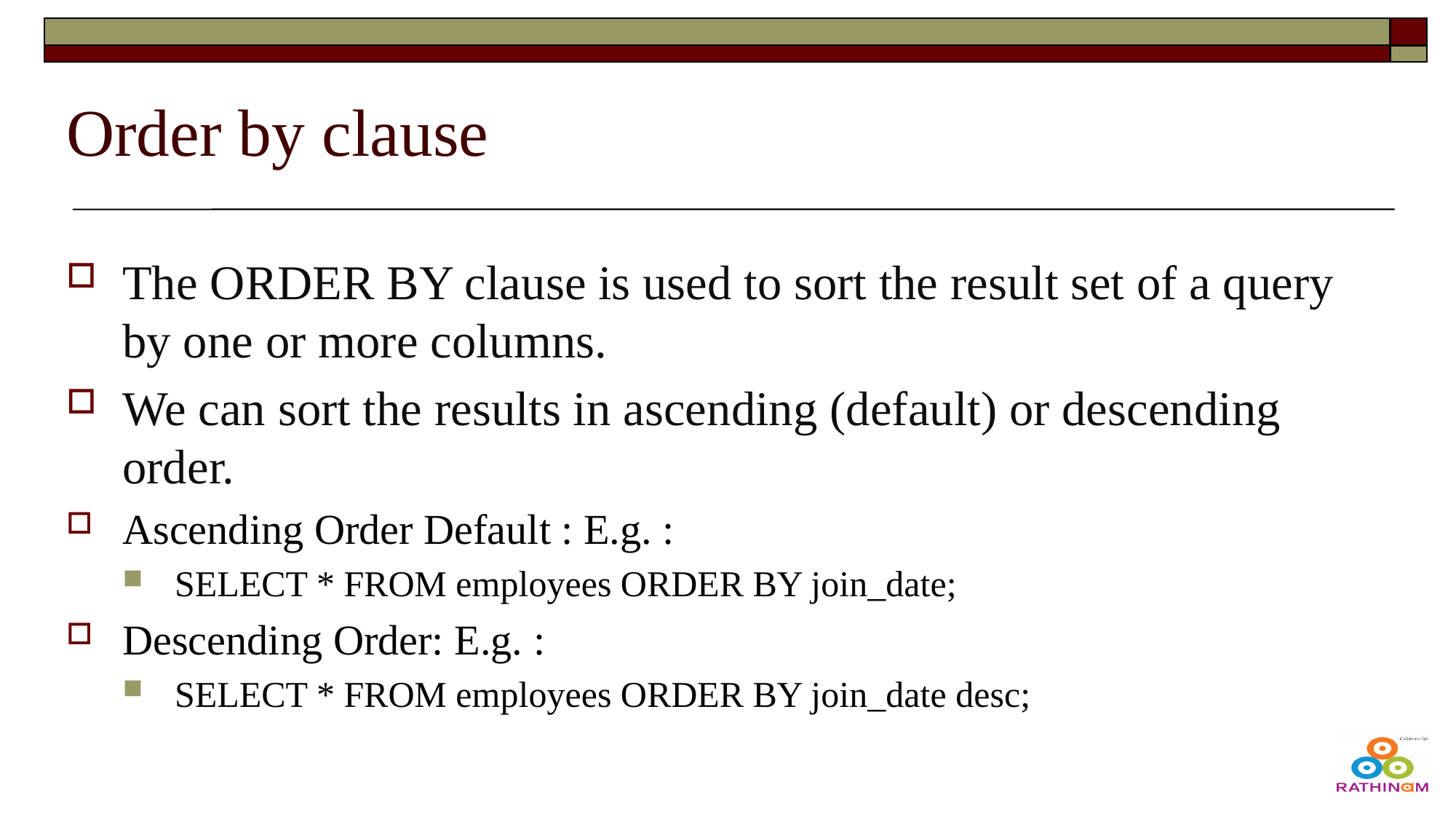

# Order by clause
The ORDER BY clause is used to sort the result set of a query by one or more columns.
We can sort the results in ascending (default) or descending order.
Ascending Order Default : E.g. :
SELECT * FROM employees ORDER BY join_date;
Descending Order: E.g. :
SELECT * FROM employees ORDER BY join_date desc;